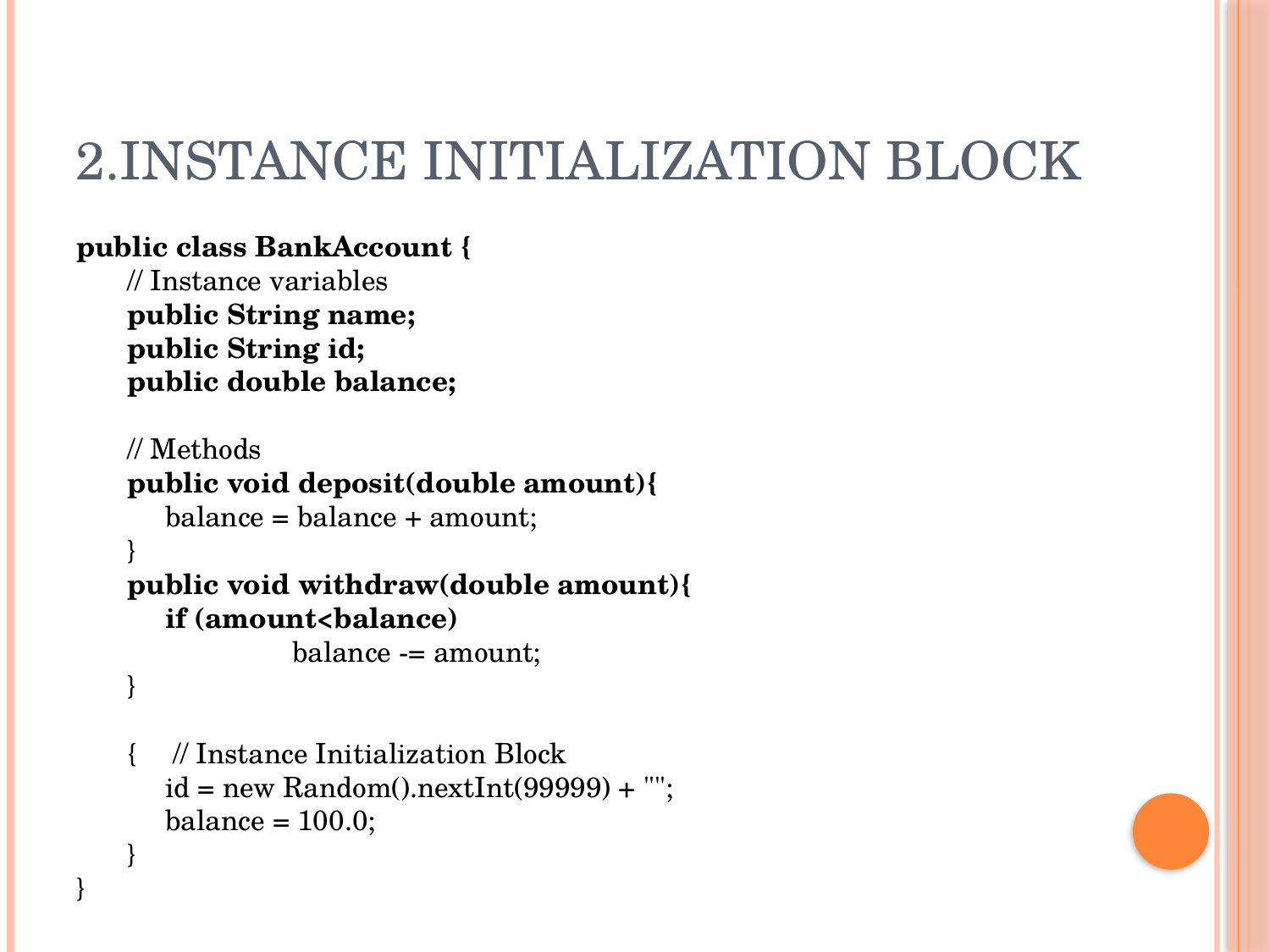

# 2.Instance Initialization block
public class BankAccount {
// Instance variables
public String name;
public String id;
public double balance;

// Methods
public void deposit(double amount){
	balance = balance + amount;
}
public void withdraw(double amount){
	if (amount<balance)
		balance -= amount;
}

{	 // Instance Initialization Block
id = new Random().nextInt(99999) + "";
balance = 100.0;
}
}